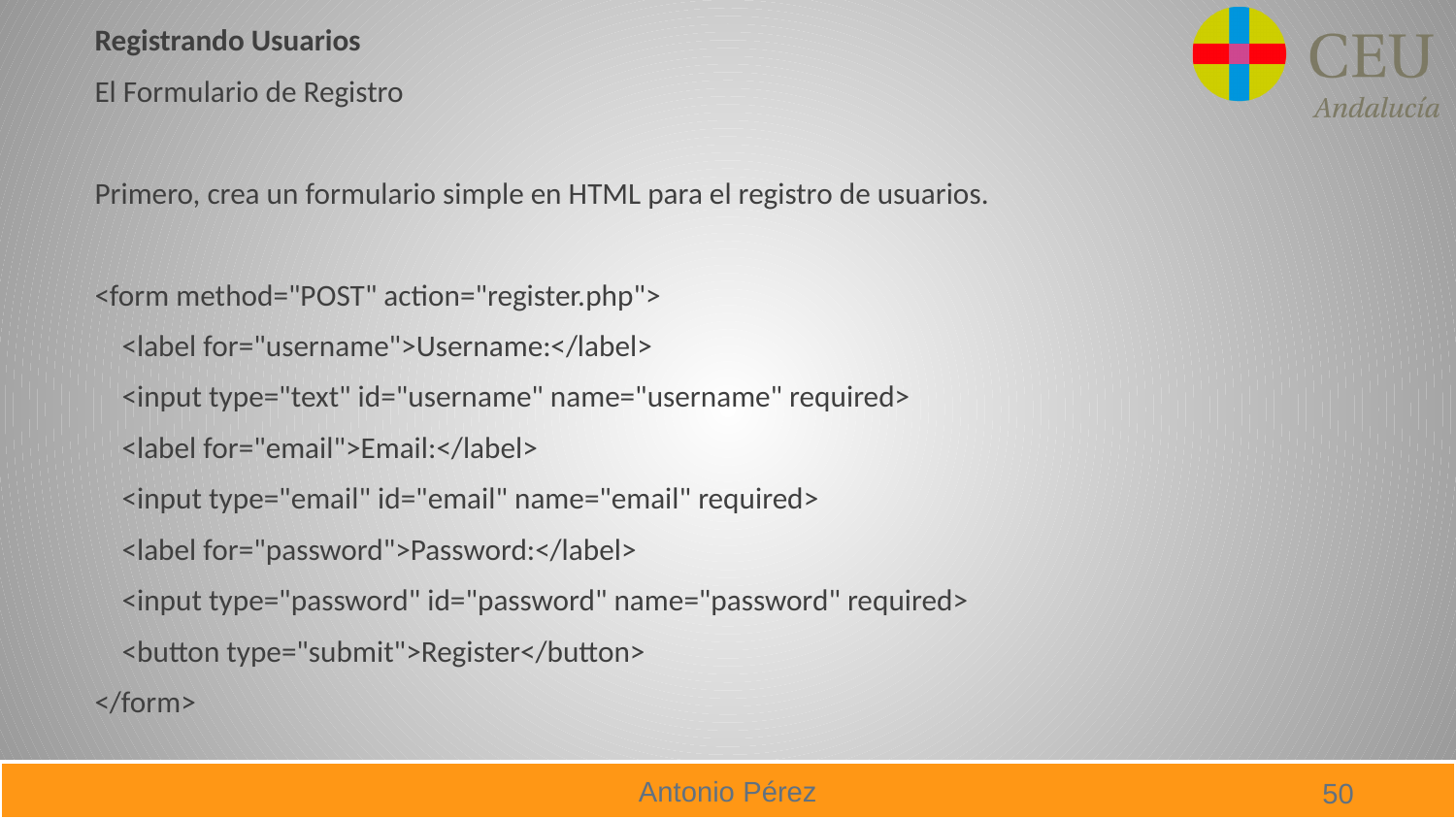

Registrando Usuarios
El Formulario de Registro

Primero, crea un formulario simple en HTML para el registro de usuarios.

<form method="POST" action="register.php">
    <label for="username">Username:</label>
    <input type="text" id="username" name="username" required>
    <label for="email">Email:</label>
    <input type="email" id="email" name="email" required>
    <label for="password">Password:</label>
    <input type="password" id="password" name="password" required>
    <button type="submit">Register</button>
</form>